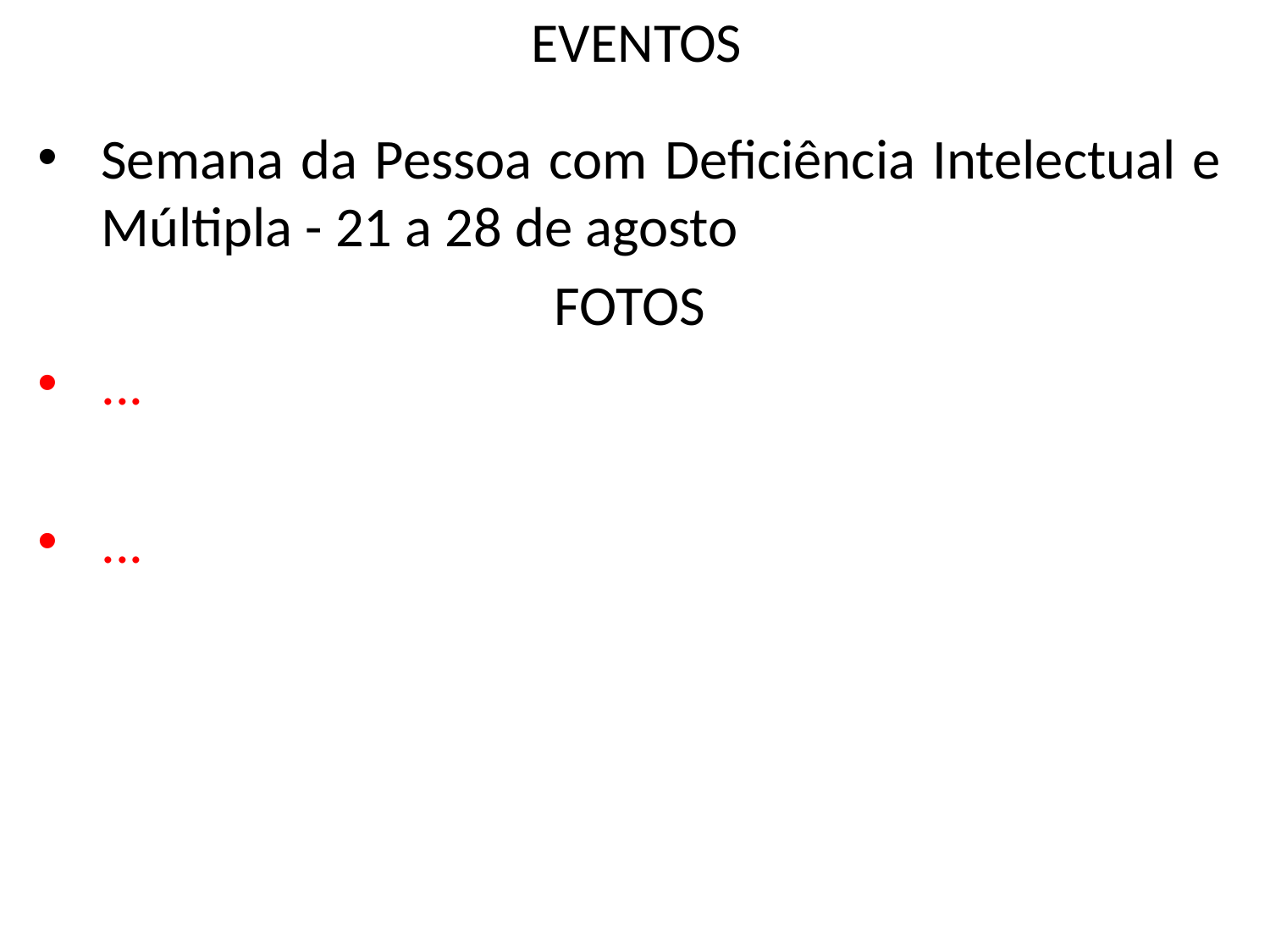

# EVENTOS
Semana da Pessoa com Deficiência Intelectual e Múltipla - 21 a 28 de agosto
FOTOS
...

...